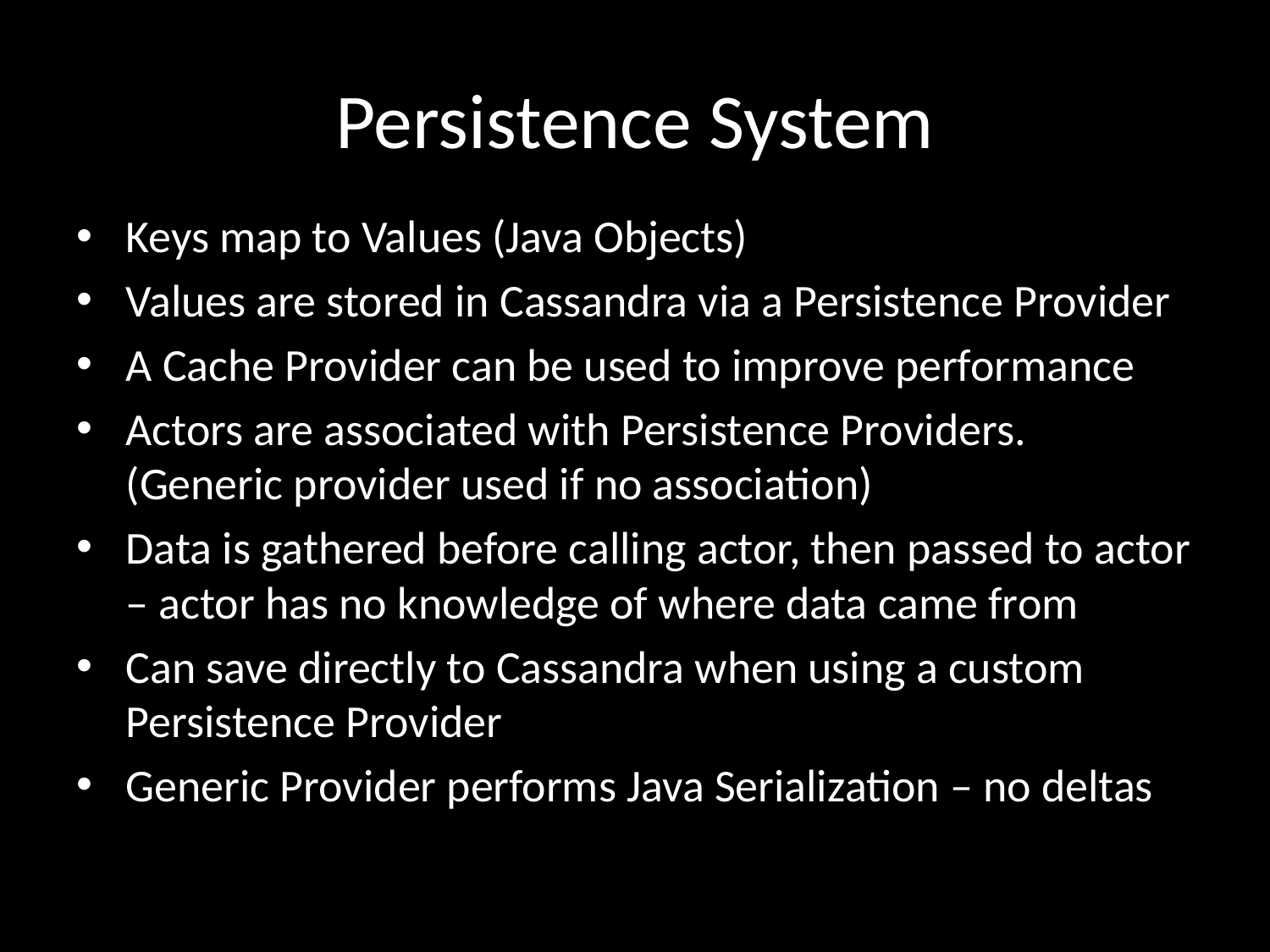

# Persistence System
Keys map to Values (Java Objects)
Values are stored in Cassandra via a Persistence Provider
A Cache Provider can be used to improve performance
Actors are associated with Persistence Providers. (Generic provider used if no association)
Data is gathered before calling actor, then passed to actor – actor has no knowledge of where data came from
Can save directly to Cassandra when using a custom Persistence Provider
Generic Provider performs Java Serialization – no deltas